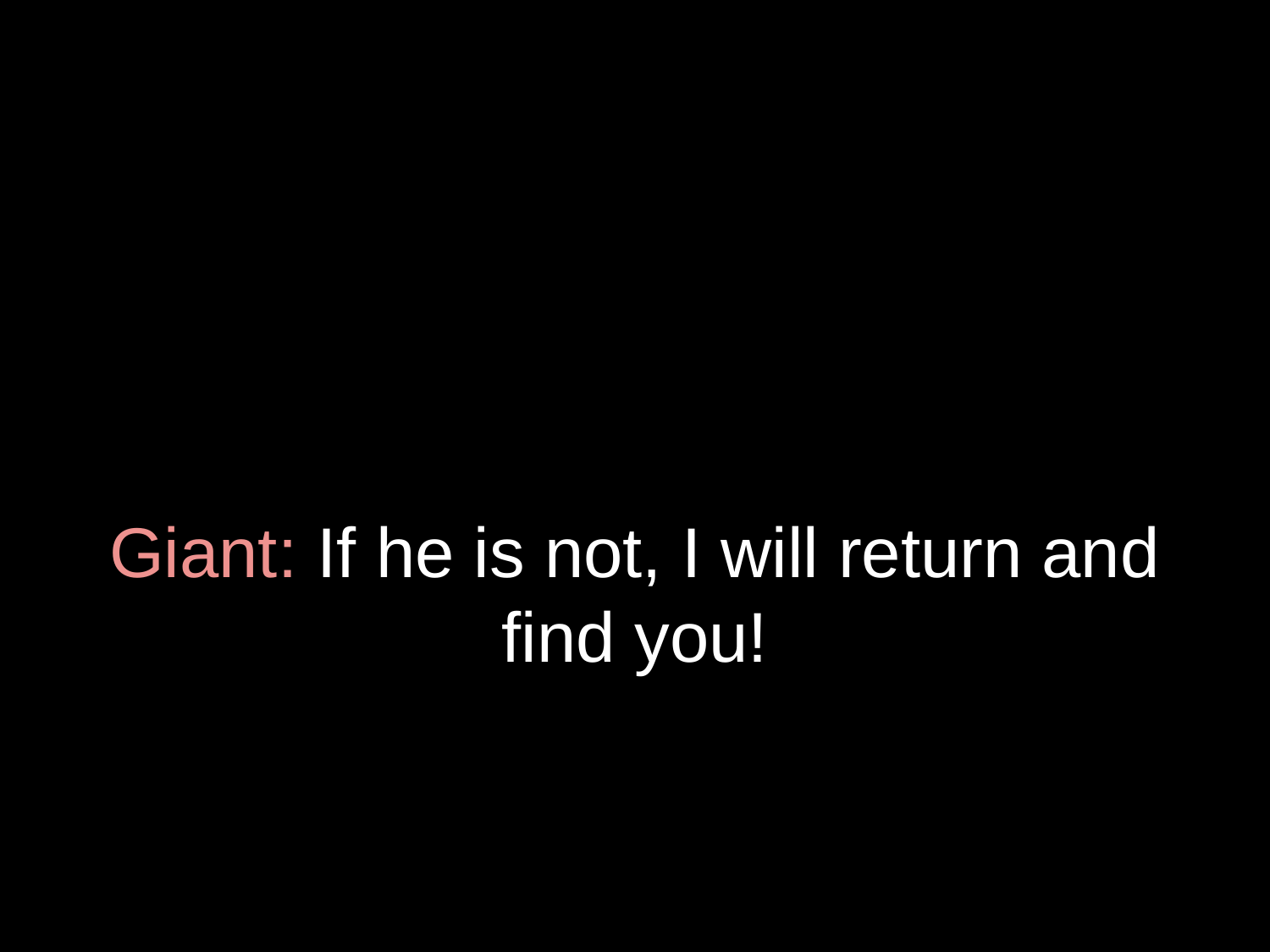

# Giant: If he is not, I will return and find you!